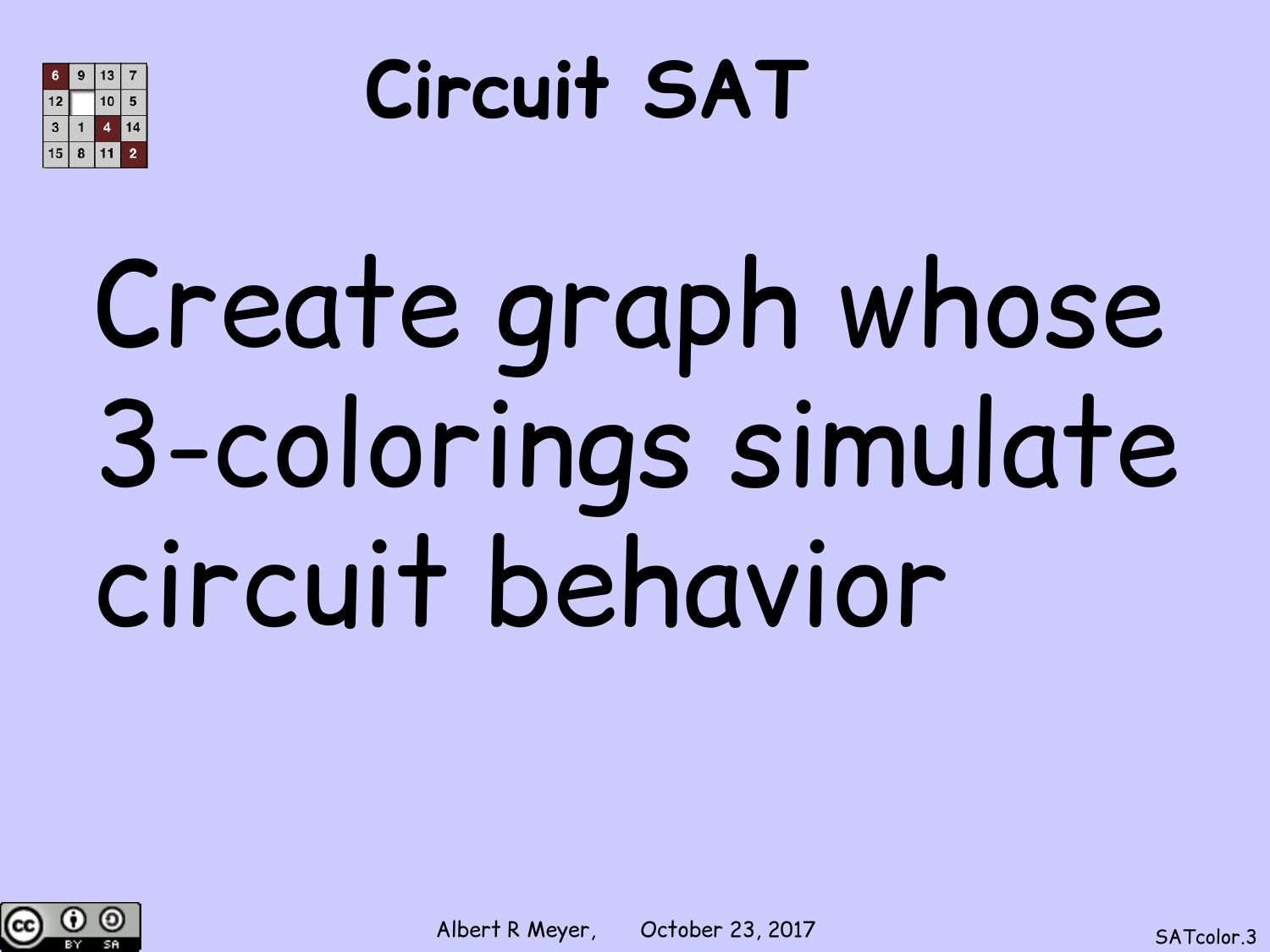

# Circuit SAT

Create graph whose
3-colorings simulate
circuit behavior
SATcolor.3